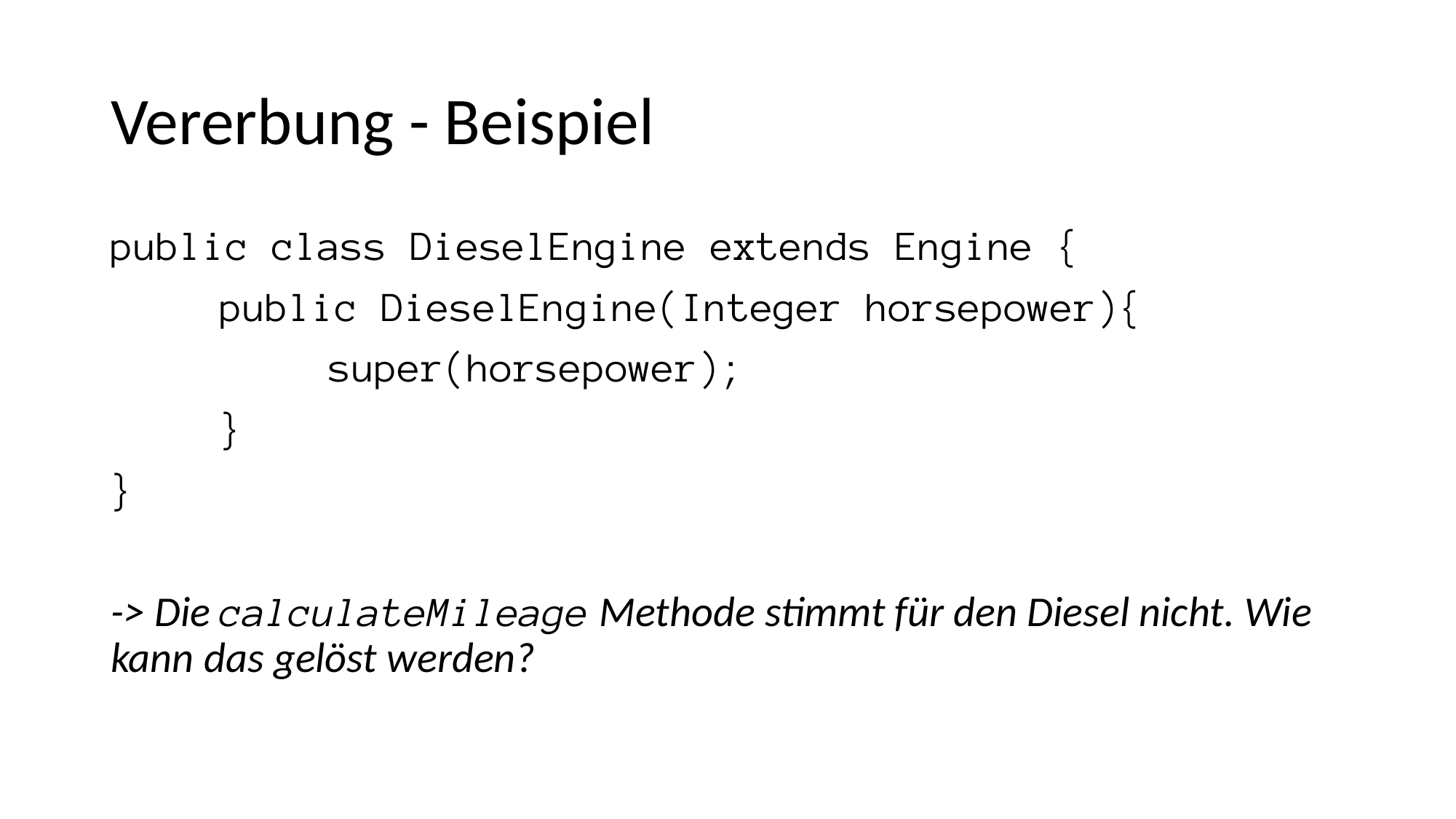

# Vererbung - Beispiel
public class DieselEngine extends Engine {
	public DieselEngine(Integer horsepower){
		super(horsepower);
	}
}

-> Die calculateMileage Methode stimmt für den Diesel nicht. Wie kann das gelöst werden?